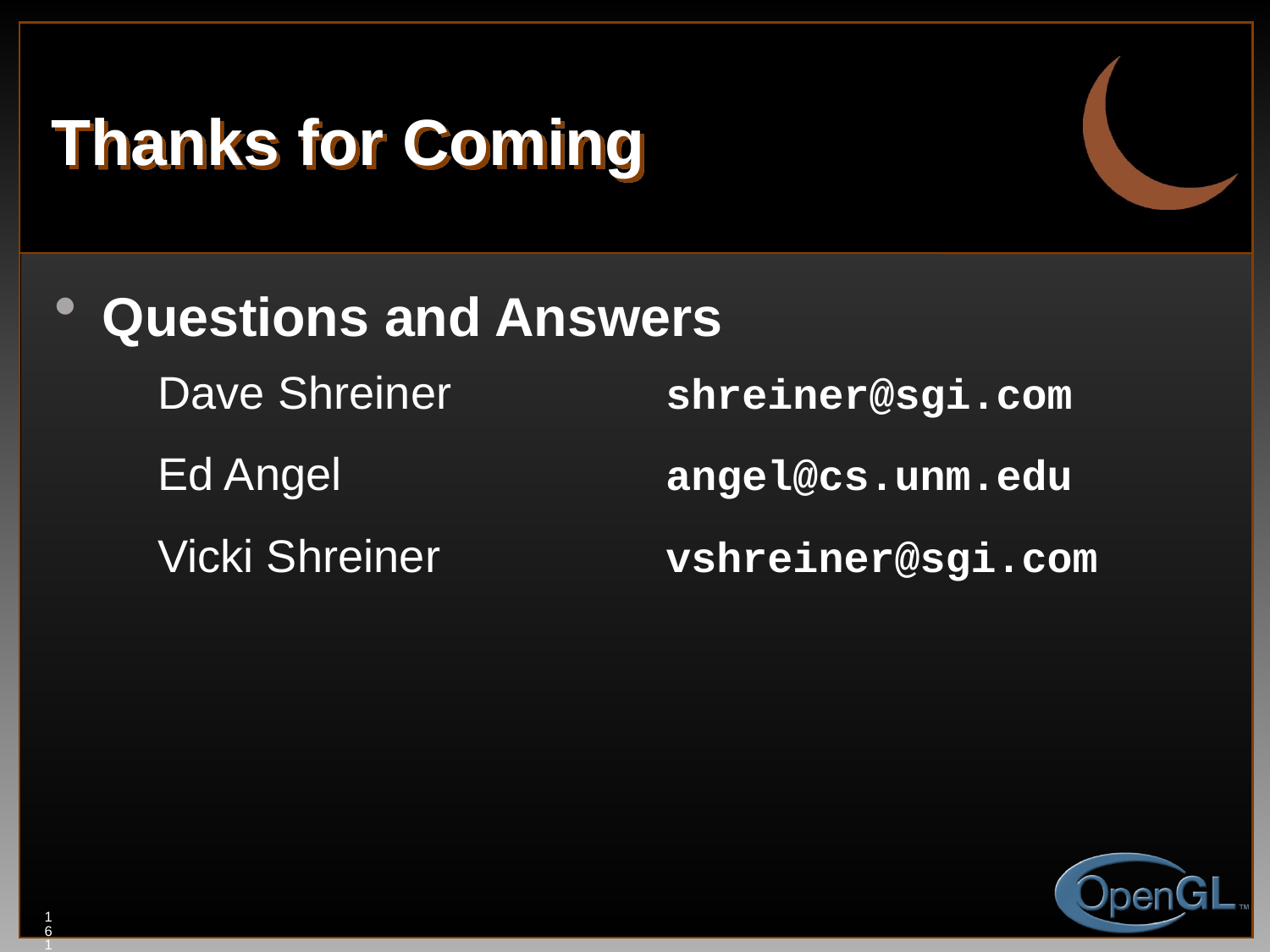

# Thanks for Coming
Questions and Answers
	Dave Shreiner	  	shreiner@sgi.com
	Ed Angel		   	angel@cs.unm.edu
	Vicki Shreiner		vshreiner@sgi.com

161